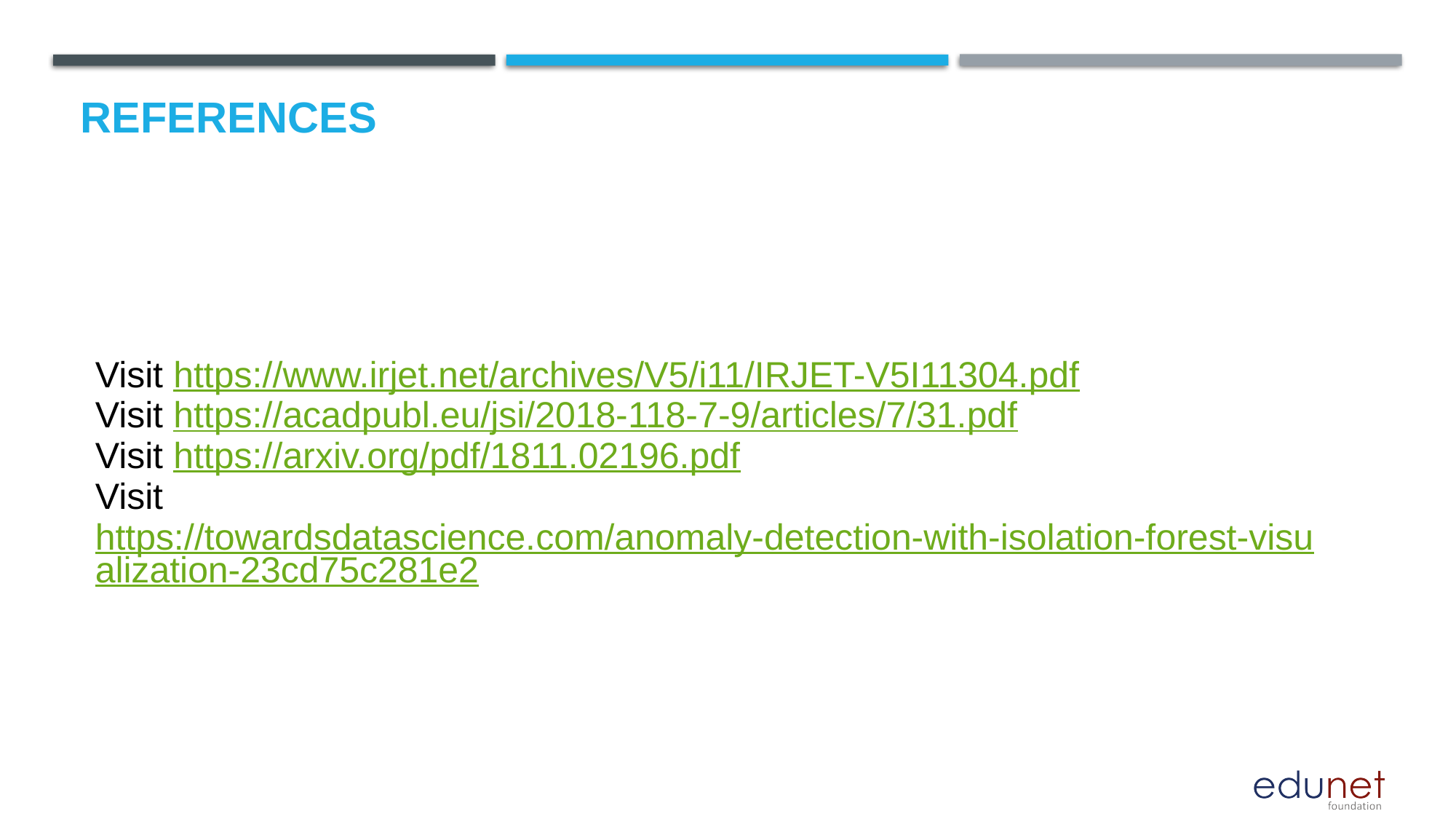

# References
| Visit https://www.irjet.net/archives/V5/i11/IRJET-V5I11304.pdf Visit https://acadpubl.eu/jsi/2018-118-7-9/articles/7/31.pdf Visit https://arxiv.org/pdf/1811.02196.pdf Visit https://towardsdatascience.com/anomaly-detection-with-isolation-forest-visualization-23cd75c281e2 |
| --- |